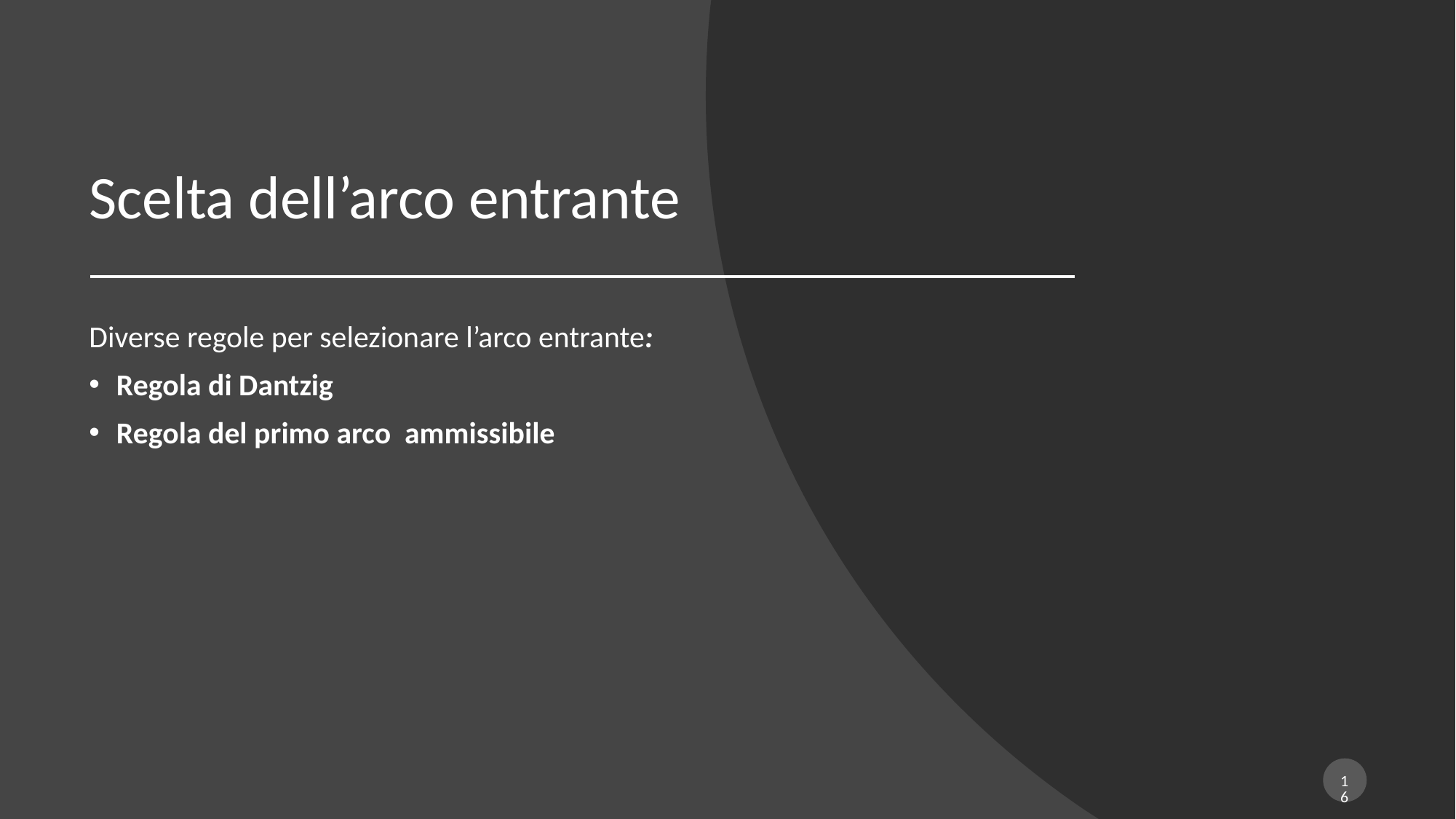

# Scelta dell’arco entrante
Diverse regole per selezionare l’arco entrante:
Regola di Dantzig
Regola del primo arco  ammissibile
16